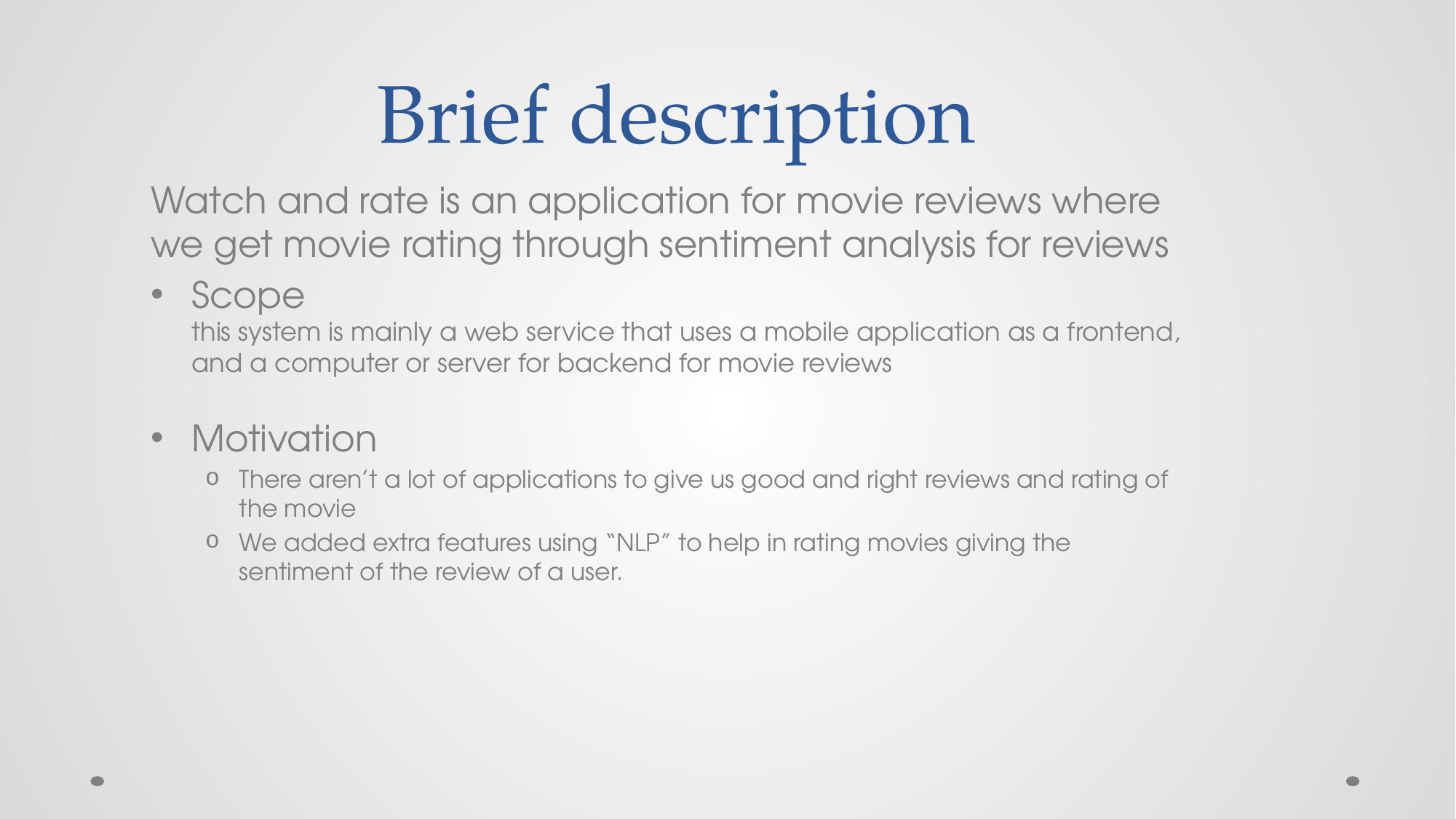

# Brief description
Watch and rate is an application for movie reviews where we get movie rating through sentiment analysis for reviews
Scope
this system is mainly a web service that uses a mobile application as a frontend, and a computer or server for backend for movie reviews
Motivation
There aren’t a lot of applications to give us good and right reviews and rating of the movie
We added extra features using “NLP” to help in rating movies giving the sentiment of the review of a user.